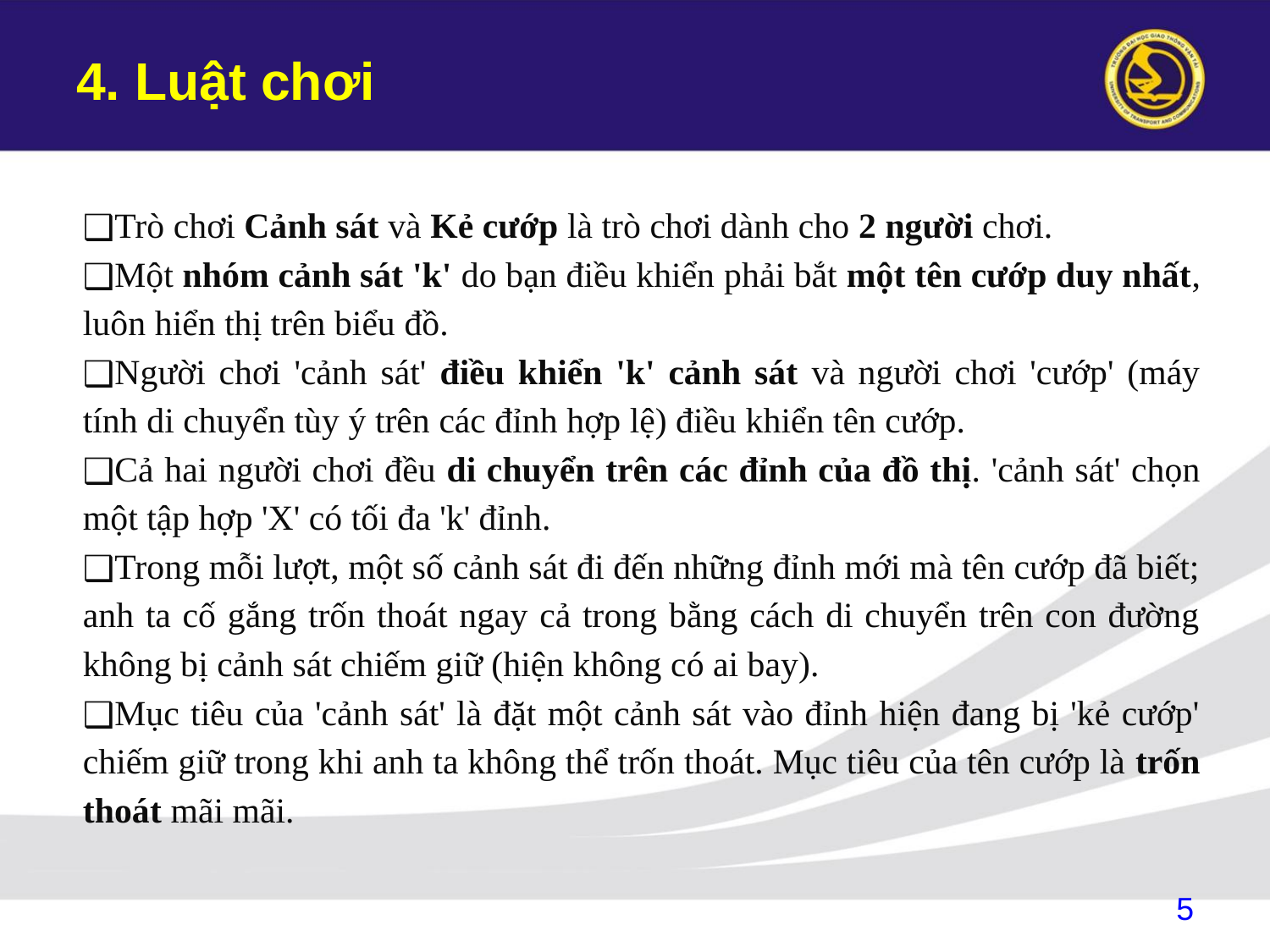

# 4. Luật chơi
Trò chơi Cảnh sát và Kẻ cướp là trò chơi dành cho 2 người chơi.
Một nhóm cảnh sát 'k' do bạn điều khiển phải bắt một tên cướp duy nhất, luôn hiển thị trên biểu đồ.
Người chơi 'cảnh sát' điều khiển 'k' cảnh sát và người chơi 'cướp' (máy tính di chuyển tùy ý trên các đỉnh hợp lệ) điều khiển tên cướp.
Cả hai người chơi đều di chuyển trên các đỉnh của đồ thị. 'cảnh sát' chọn một tập hợp 'X' có tối đa 'k' đỉnh.
Trong mỗi lượt, một số cảnh sát đi đến những đỉnh mới mà tên cướp đã biết; anh ta cố gắng trốn thoát ngay cả trong bằng cách di chuyển trên con đường không bị cảnh sát chiếm giữ (hiện không có ai bay).
Mục tiêu của 'cảnh sát' là đặt một cảnh sát vào đỉnh hiện đang bị 'kẻ cướp' chiếm giữ trong khi anh ta không thể trốn thoát. Mục tiêu của tên cướp là trốn thoát mãi mãi.

5